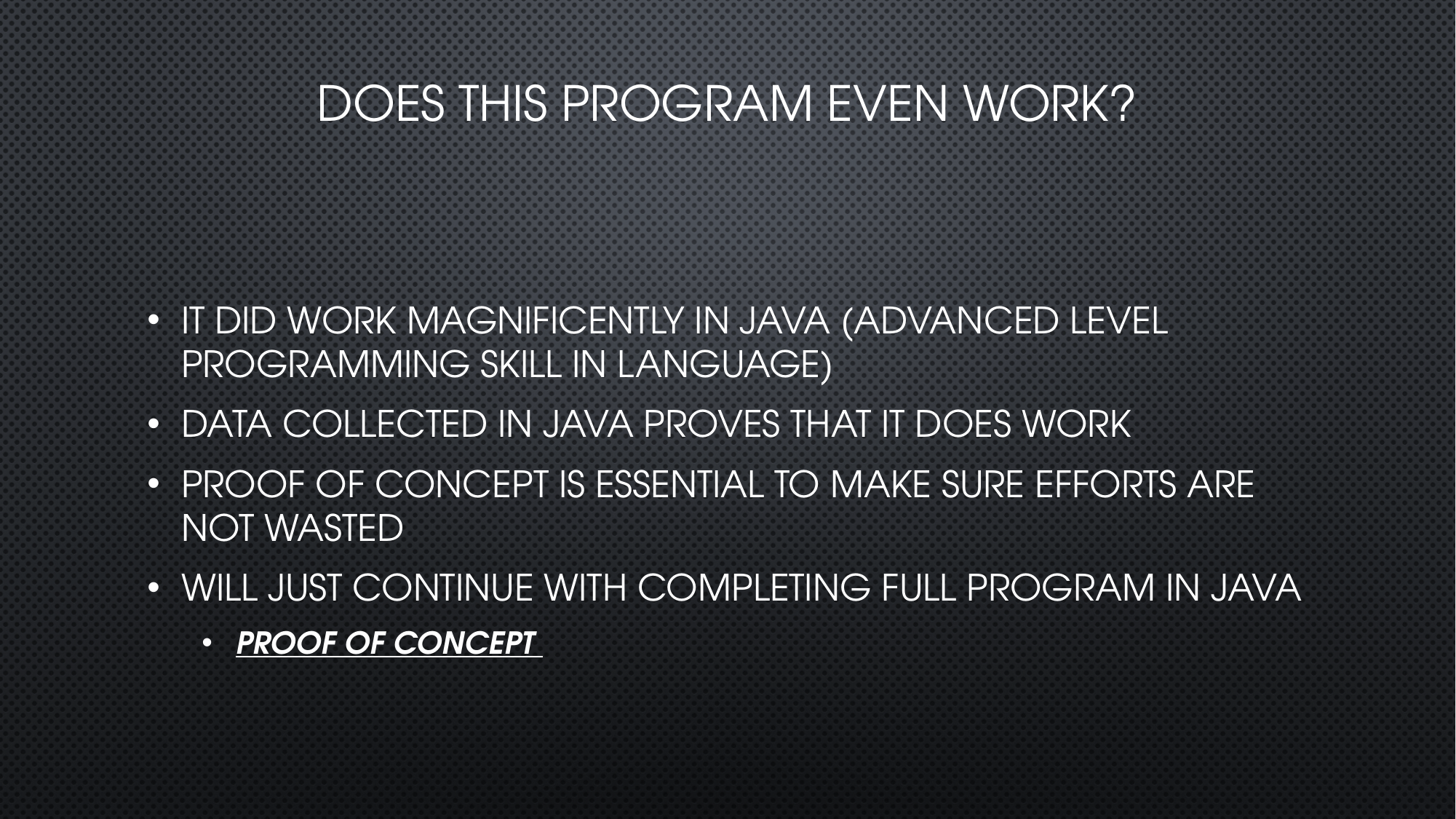

# DOES THIS PROGRAM EVEN WORK?
IT DID WORK MAGNIFICENTLY IN JAVA (ADVANCED LEVEL PROGRAMMING SKILL IN LANGUAGE)
DATA COLLECTED IN JAVA PROVES THAT IT DOES WORK
PROOF OF CONCEPT IS ESSENTIAL TO MAKE SURE EFFORTS ARE NOT WASTED
WILL JUST CONTINUE WITH COMPLETING FULL PROGRAM IN JAVA
PROOF OF CONCEPT